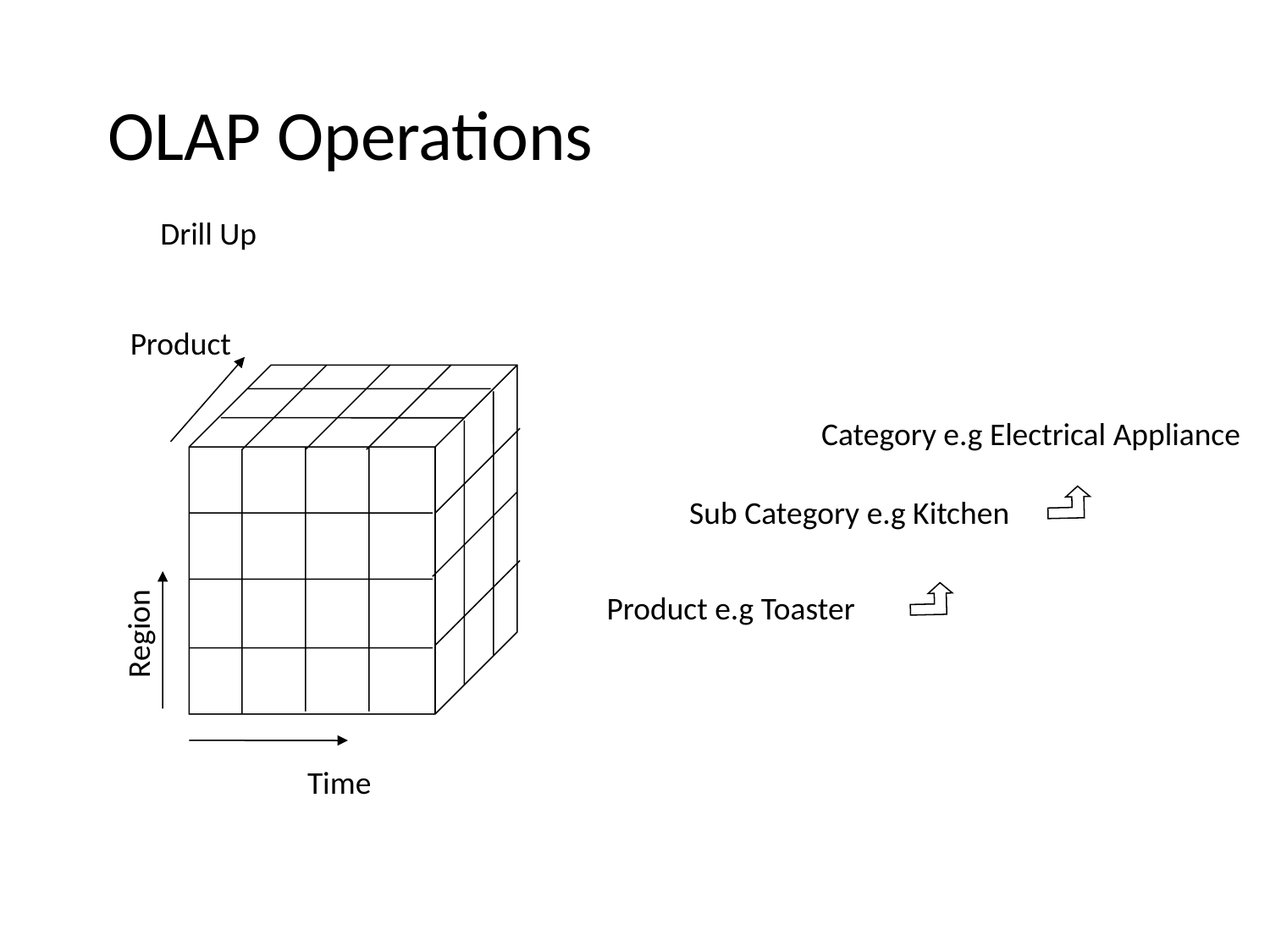

# OLAP Operations
Drill Up
Product

Category e.g Electrical Appliance

Sub Category e.g Kitchen

Product e.g Toaster

Region

Time